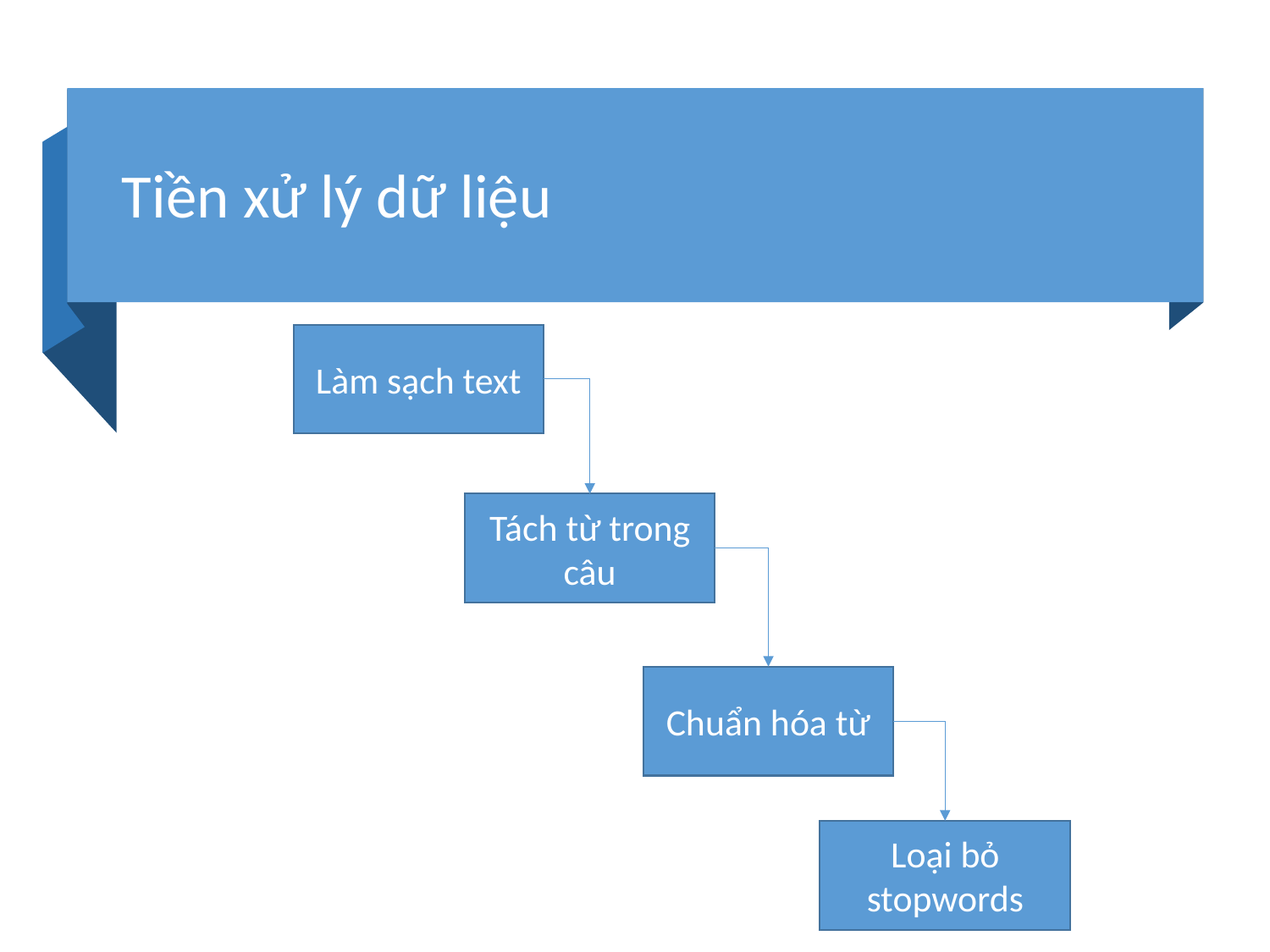

# Tiền xử lý dữ liệu
Làm sạch text
Tách từ trong câu
Chuẩn hóa từ
Loại bỏ stopwords